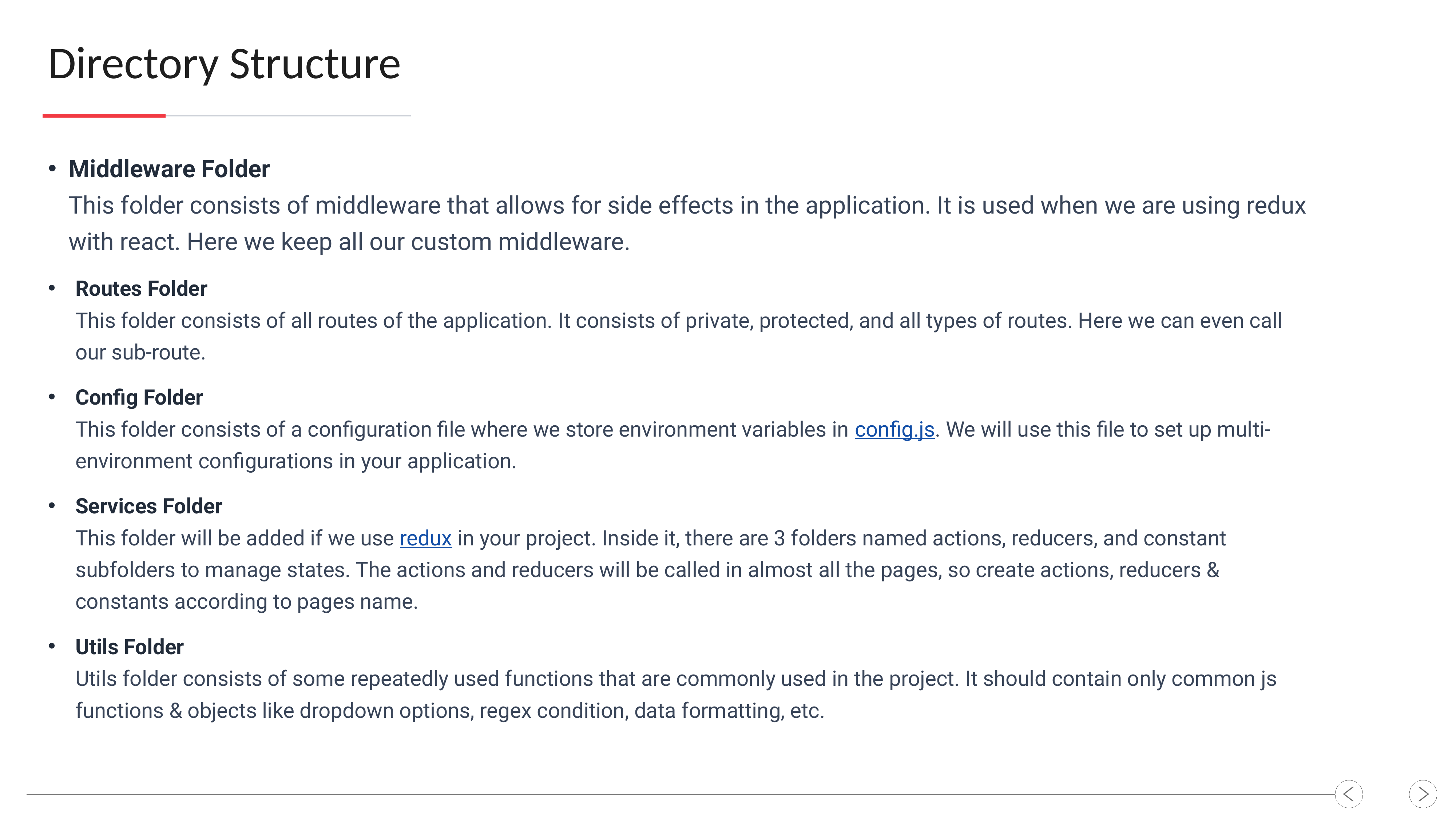

Directory Structure
Middleware Folder
This folder consists of middleware that allows for side effects in the application. It is used when we are using redux with react. Here we keep all our custom middleware.
Routes Folder
This folder consists of all routes of the application. It consists of private, protected, and all types of routes. Here we can even call our sub-route.
Config Folder
This folder consists of a configuration file where we store environment variables in config.js. We will use this file to set up multi-environment configurations in your application.
Services Folder
This folder will be added if we use redux in your project. Inside it, there are 3 folders named actions, reducers, and constant subfolders to manage states. The actions and reducers will be called in almost all the pages, so create actions, reducers & constants according to pages name.
Utils Folder
Utils folder consists of some repeatedly used functions that are commonly used in the project. It should contain only common js functions & objects like dropdown options, regex condition, data formatting, etc.